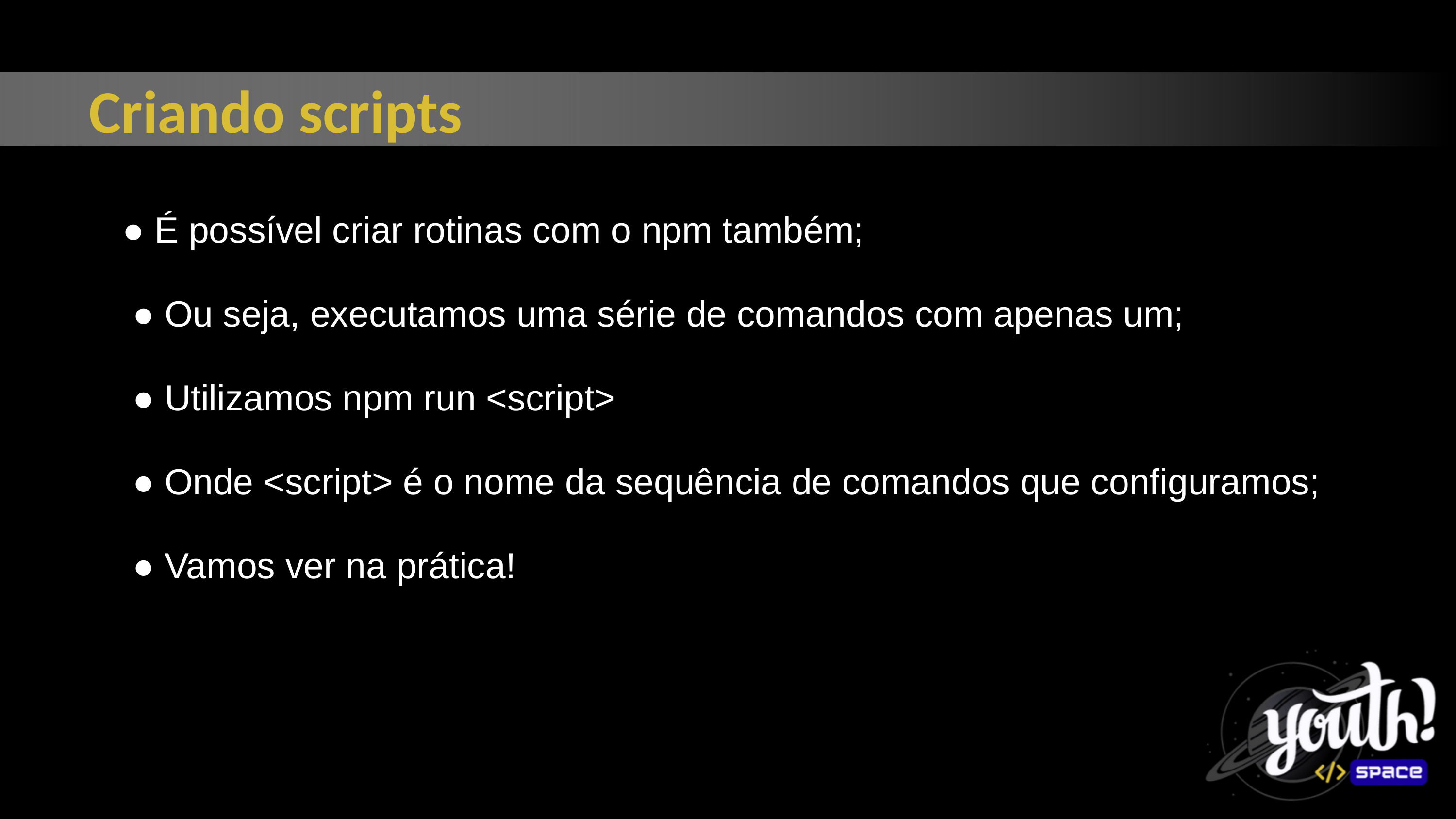

Criando scripts

● É possível criar rotinas com o npm também;
 ● Ou seja, executamos uma série de comandos com apenas um;
 ● Utilizamos npm run <script>
 ● Onde <script> é o nome da sequência de comandos que configuramos;
 ● Vamos ver na prática!